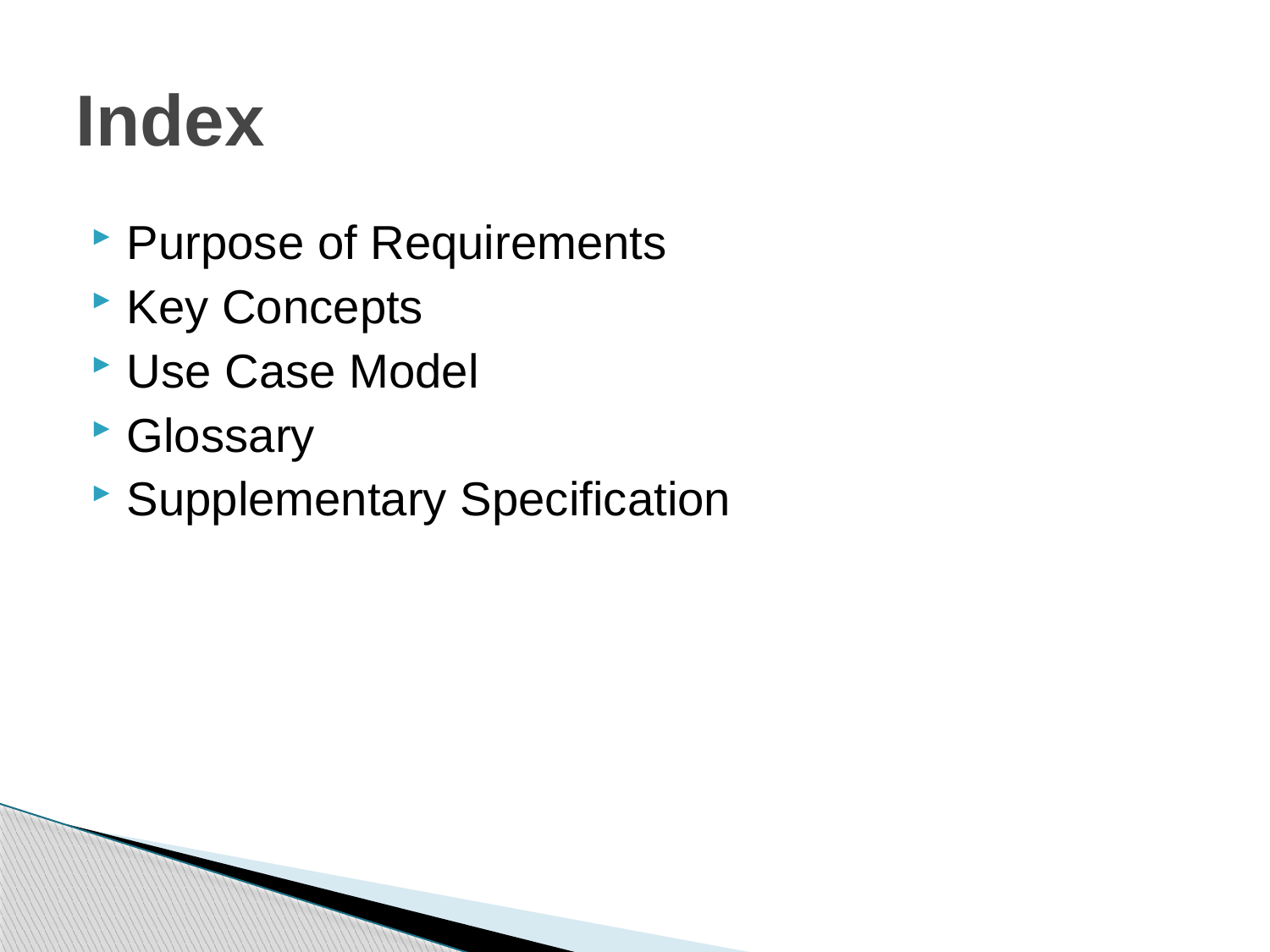

# Index
Purpose of Requirements
Key Concepts
Use Case Model
Glossary
Supplementary Specification